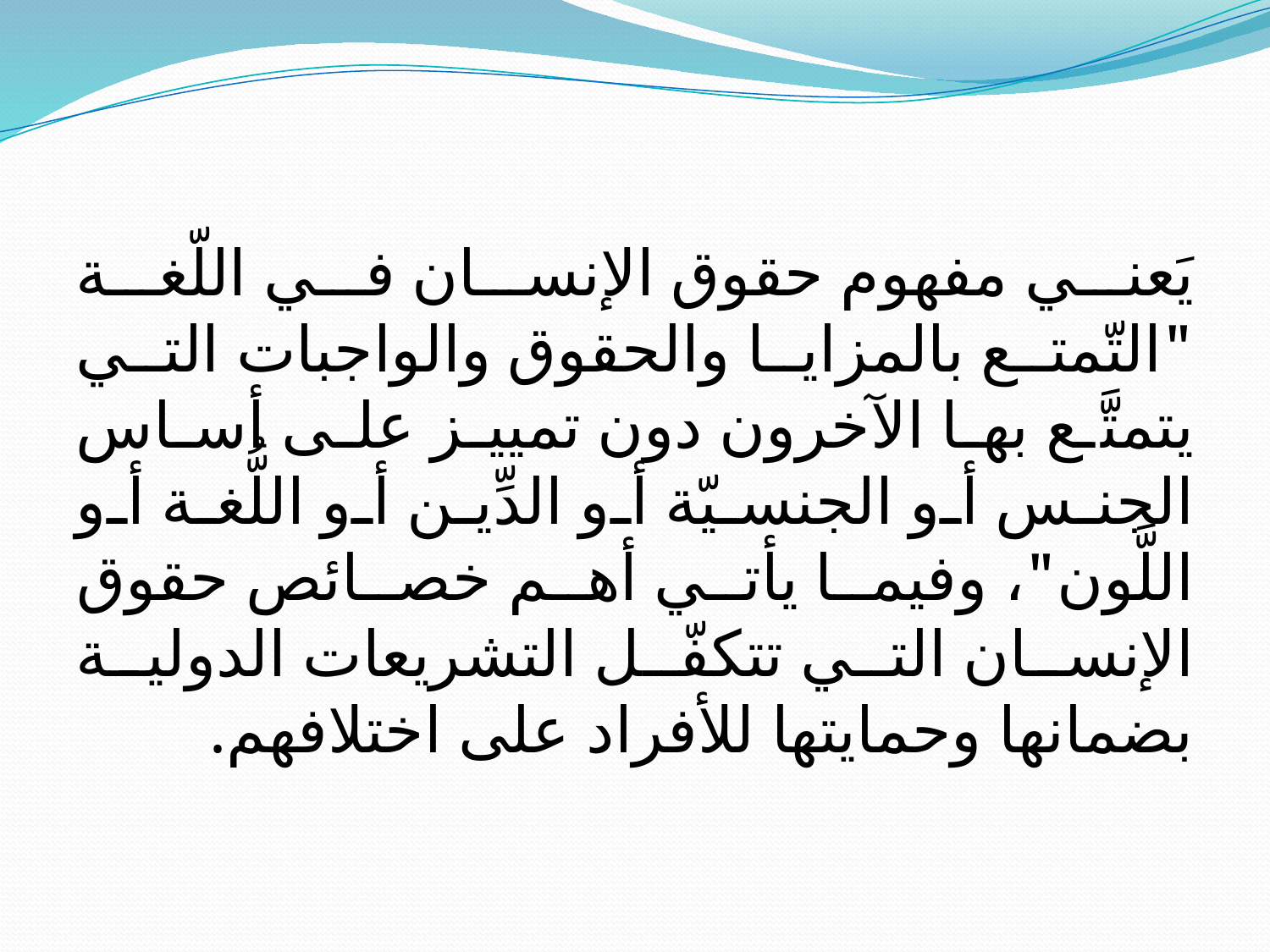

يَعني مفهوم حقوق الإنسان في اللّغة "التّمتع بالمزايا والحقوق والواجبات التي يتمتَّع بها الآخرون دون تمييز على أساس الجنس أو الجنسيّة أو الدِّين أو اللُّغة أو اللَّون"، وفيما يأتي أهم خصائص حقوق الإنسان التي تتكفّل التشريعات الدولية بضمانها وحمايتها للأفراد على اختلافهم.